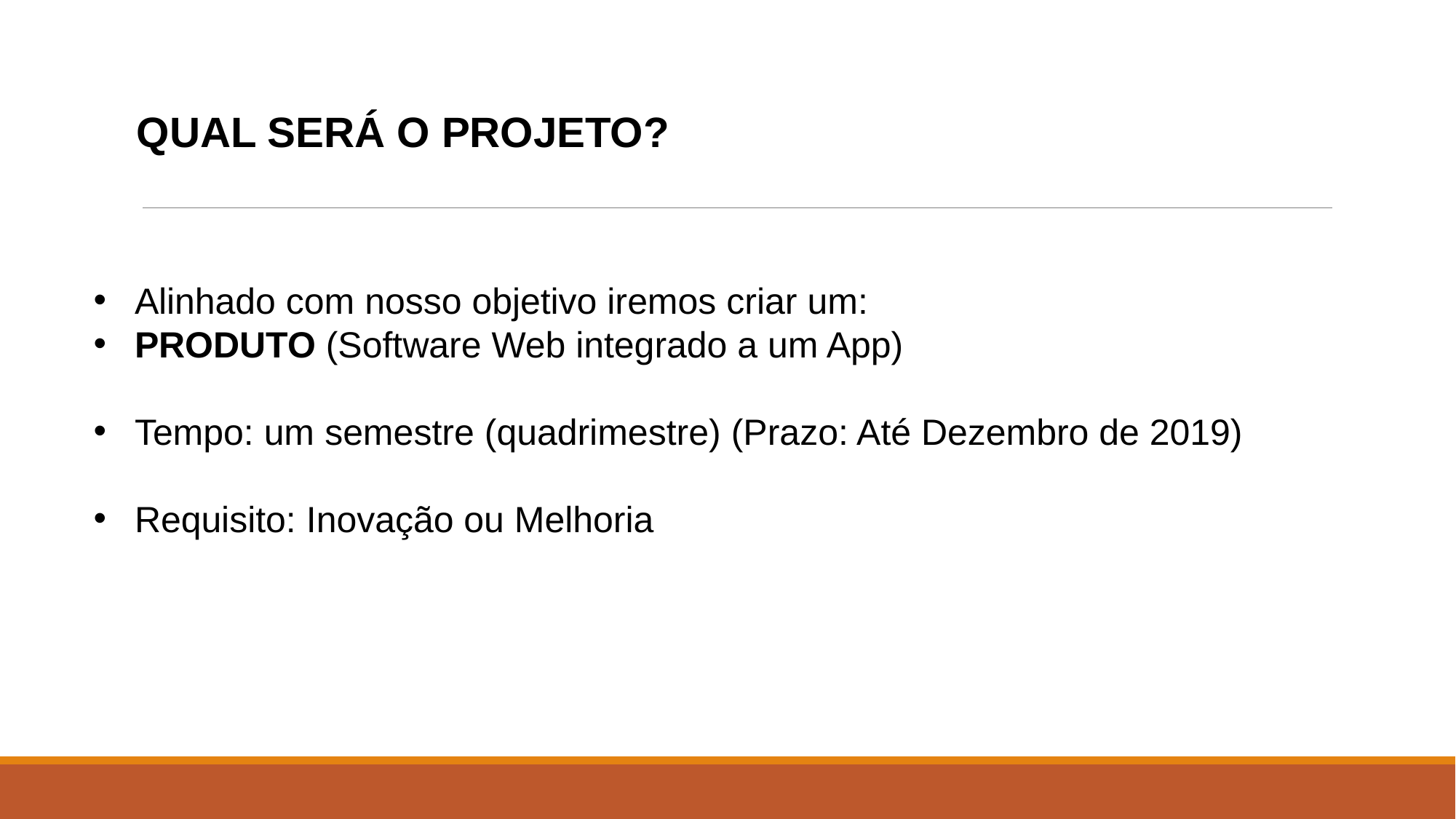

QUAL SERÁ O PROJETO?

Alinhado com nosso objetivo iremos criar um:
PRODUTO (Software Web integrado a um App)

Tempo: um semestre (quadrimestre) (Prazo: Até Dezembro de 2019)

Requisito: Inovação ou Melhoria